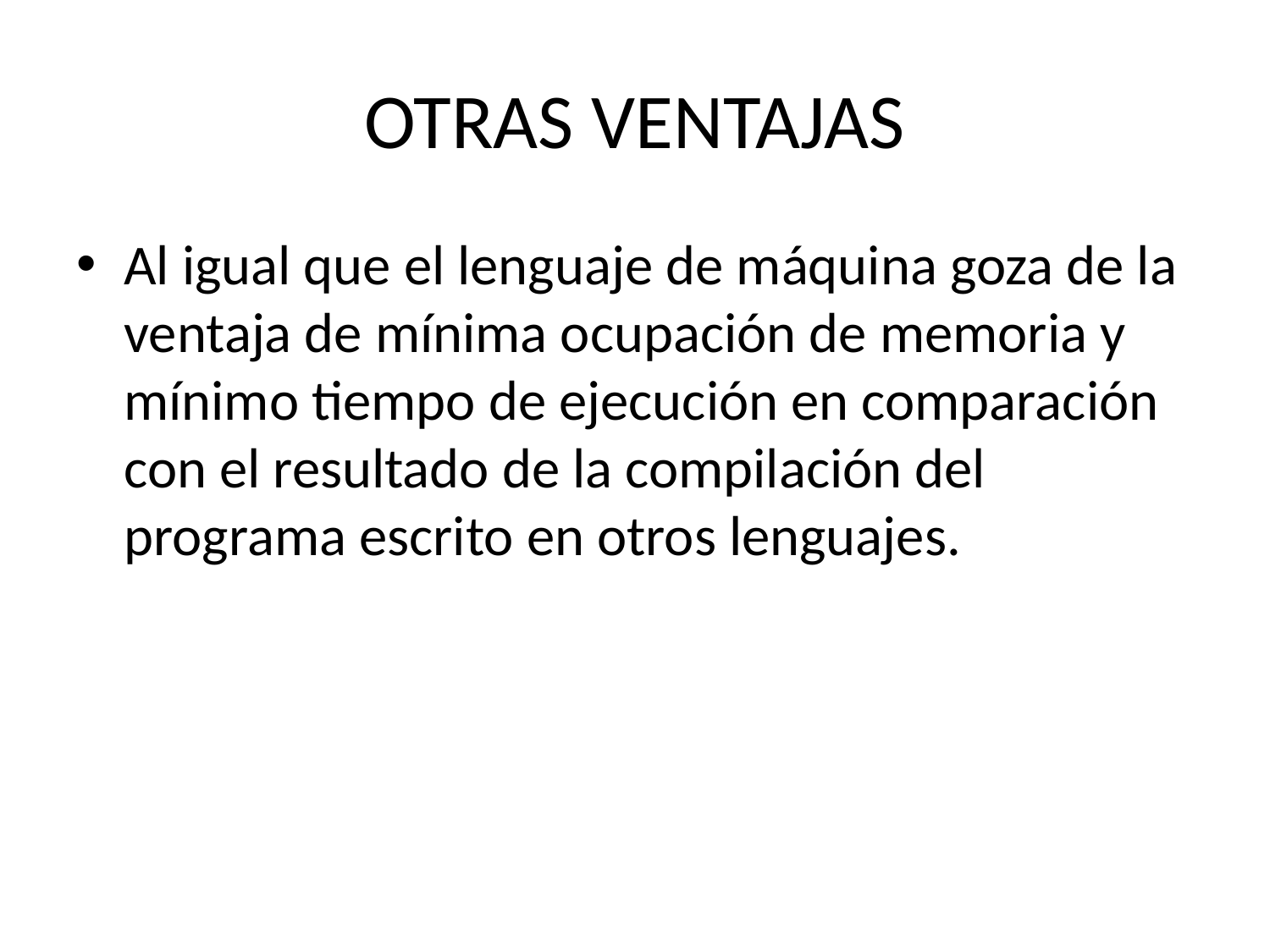

# OTRAS VENTAJAS
Al igual que el lenguaje de máquina goza de la ventaja de mínima ocupación de memoria y mínimo tiempo de ejecución en comparación con el resultado de la compilación del programa escrito en otros lenguajes.